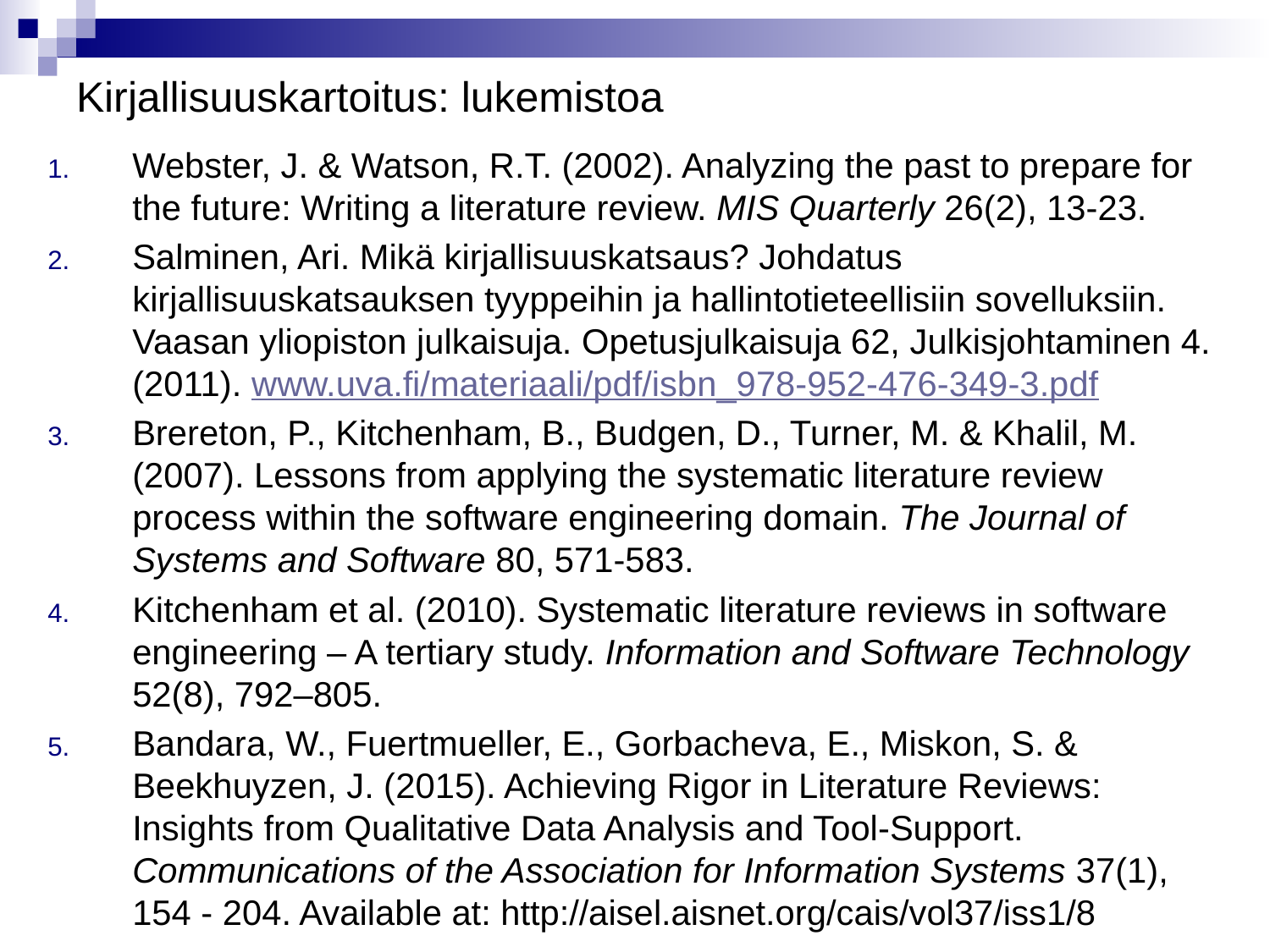

# Kirjallisuuskartoitus: lukemistoa
Webster, J. & Watson, R.T. (2002). Analyzing the past to prepare for the future: Writing a literature review. MIS Quarterly 26(2), 13-23.
Salminen, Ari. Mikä kirjallisuuskatsaus? Johdatus kirjallisuuskatsauksen tyyppeihin ja hallintotieteellisiin sovelluksiin. Vaasan yliopiston julkaisuja. Opetusjulkaisuja 62, Julkisjohtaminen 4. (2011). www.uva.fi/materiaali/pdf/isbn_978-952-476-349-3.pdf
Brereton, P., Kitchenham, B., Budgen, D., Turner, M. & Khalil, M. (2007). Lessons from applying the systematic literature review process within the software engineering domain. The Journal of Systems and Software 80, 571-583.
Kitchenham et al. (2010). Systematic literature reviews in software engineering – A tertiary study. Information and Software Technology 52(8), 792–805.
Bandara, W., Fuertmueller, E., Gorbacheva, E., Miskon, S. & Beekhuyzen, J. (2015). Achieving Rigor in Literature Reviews: Insights from Qualitative Data Analysis and Tool-Support. Communications of the Association for Information Systems 37(1), 154 - 204. Available at: http://aisel.aisnet.org/cais/vol37/iss1/8